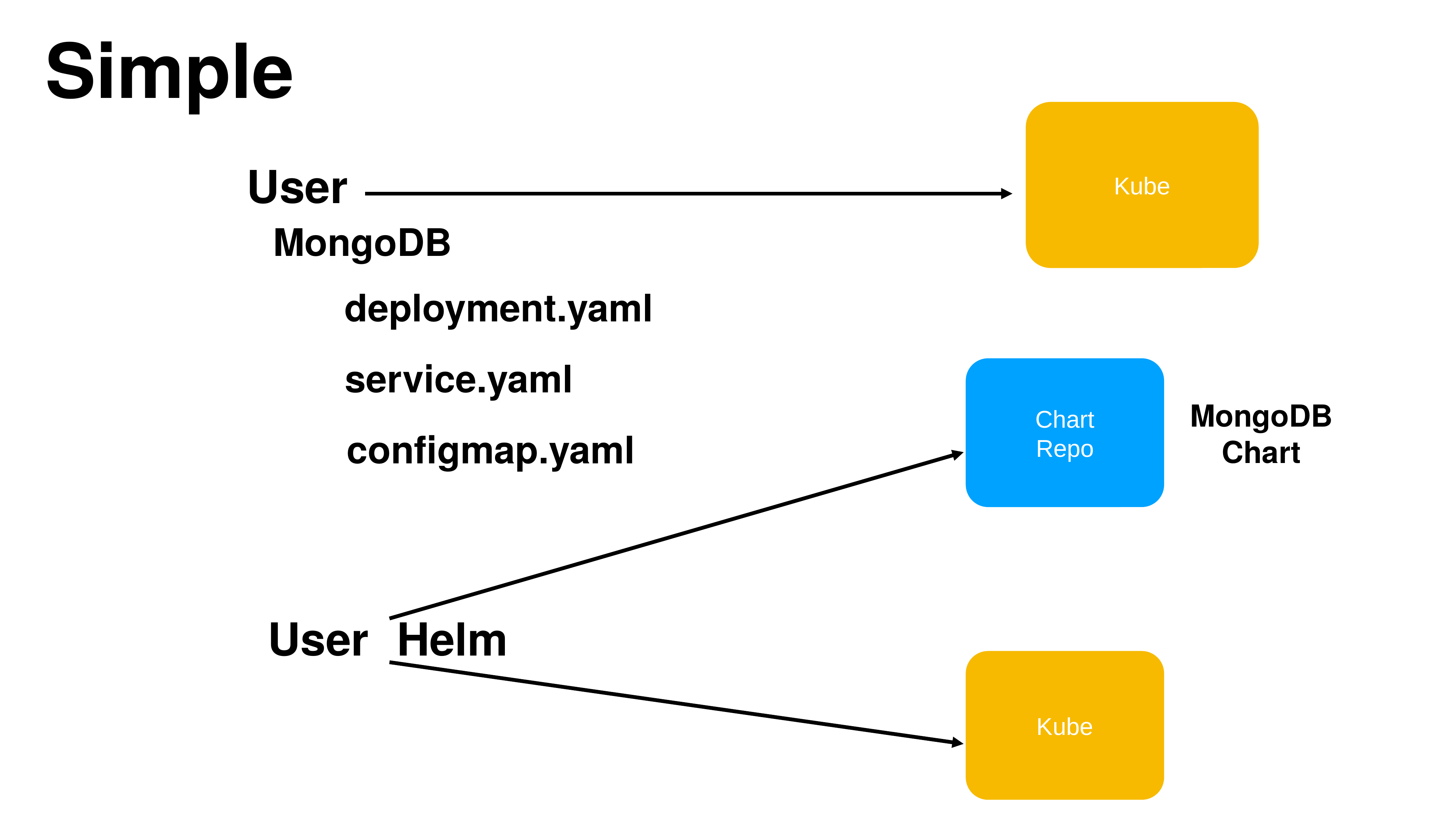

Simple
Kube
User

MongoDB
deployment.yaml
service.yaml
Chart
Repo
MongoDB
Chart
configmap.yaml

User
Helm
Kube